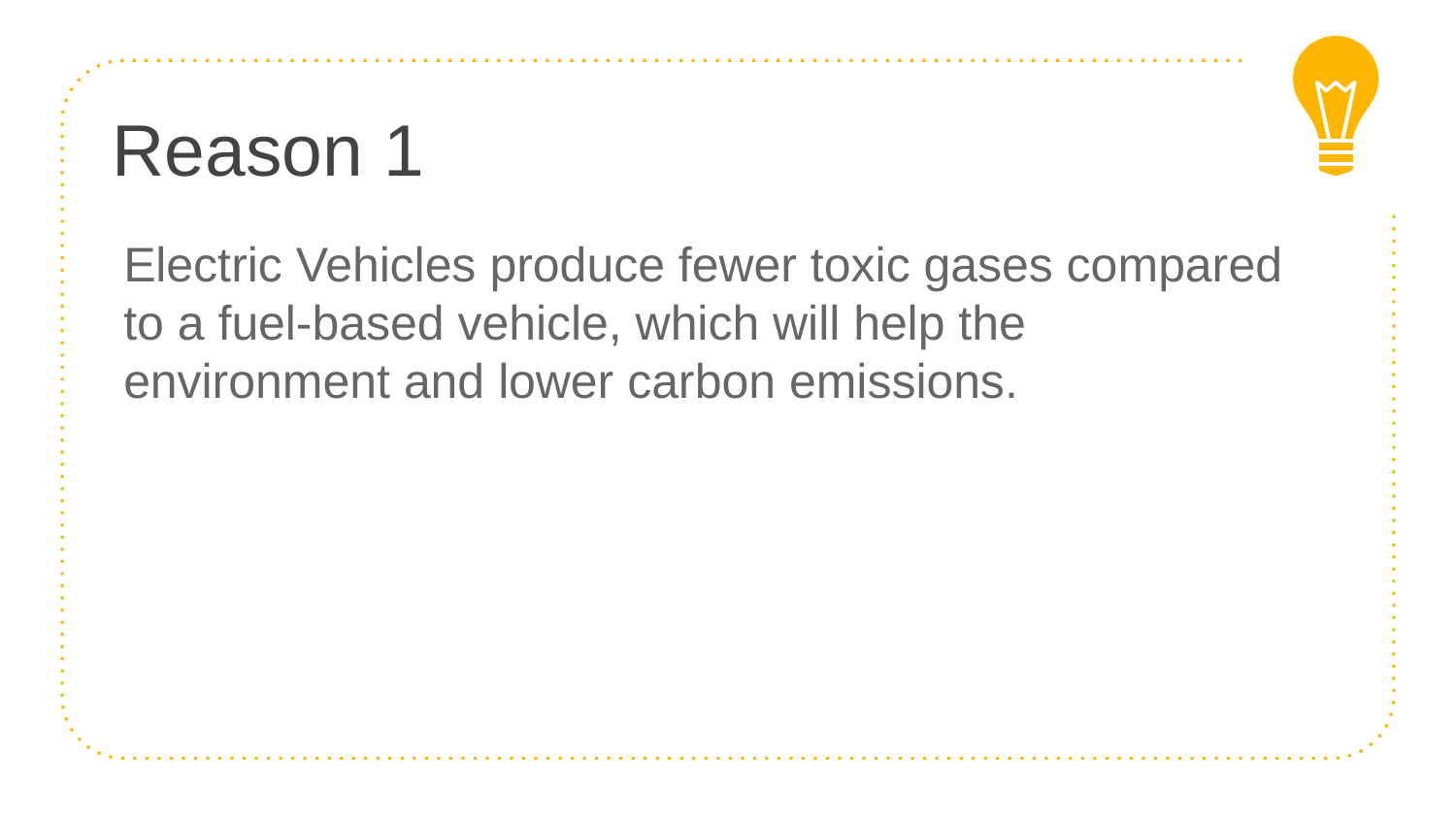

Reason 1
Electric Vehicles produce fewer toxic gases compared to a fuel-based vehicle, which will help the environment and lower carbon emissions.